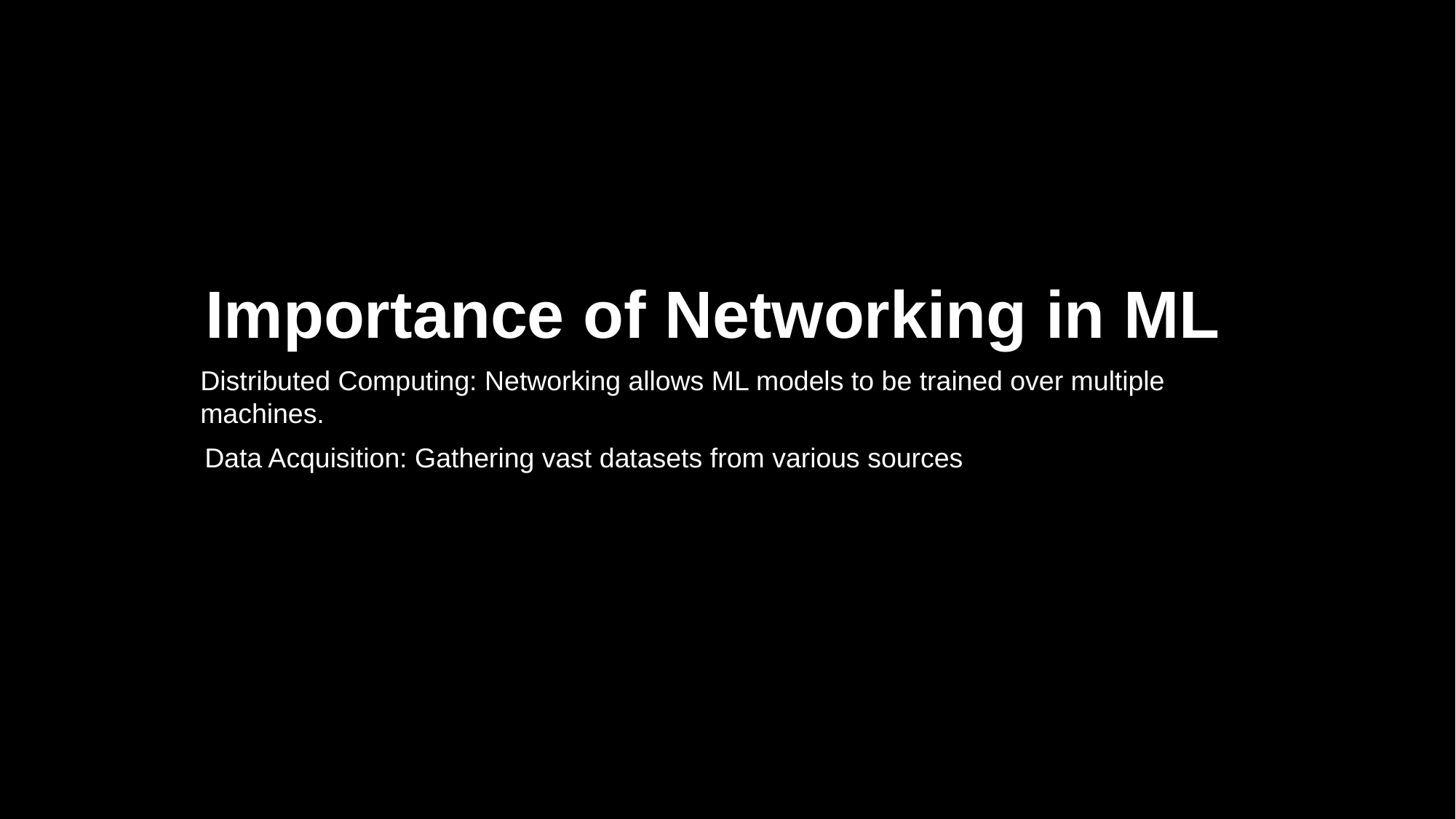

Importance of Networking in ML
Distributed Computing: Networking allows ML models to be trained over multiple machines.
Data Acquisition: Gathering vast datasets from various sources